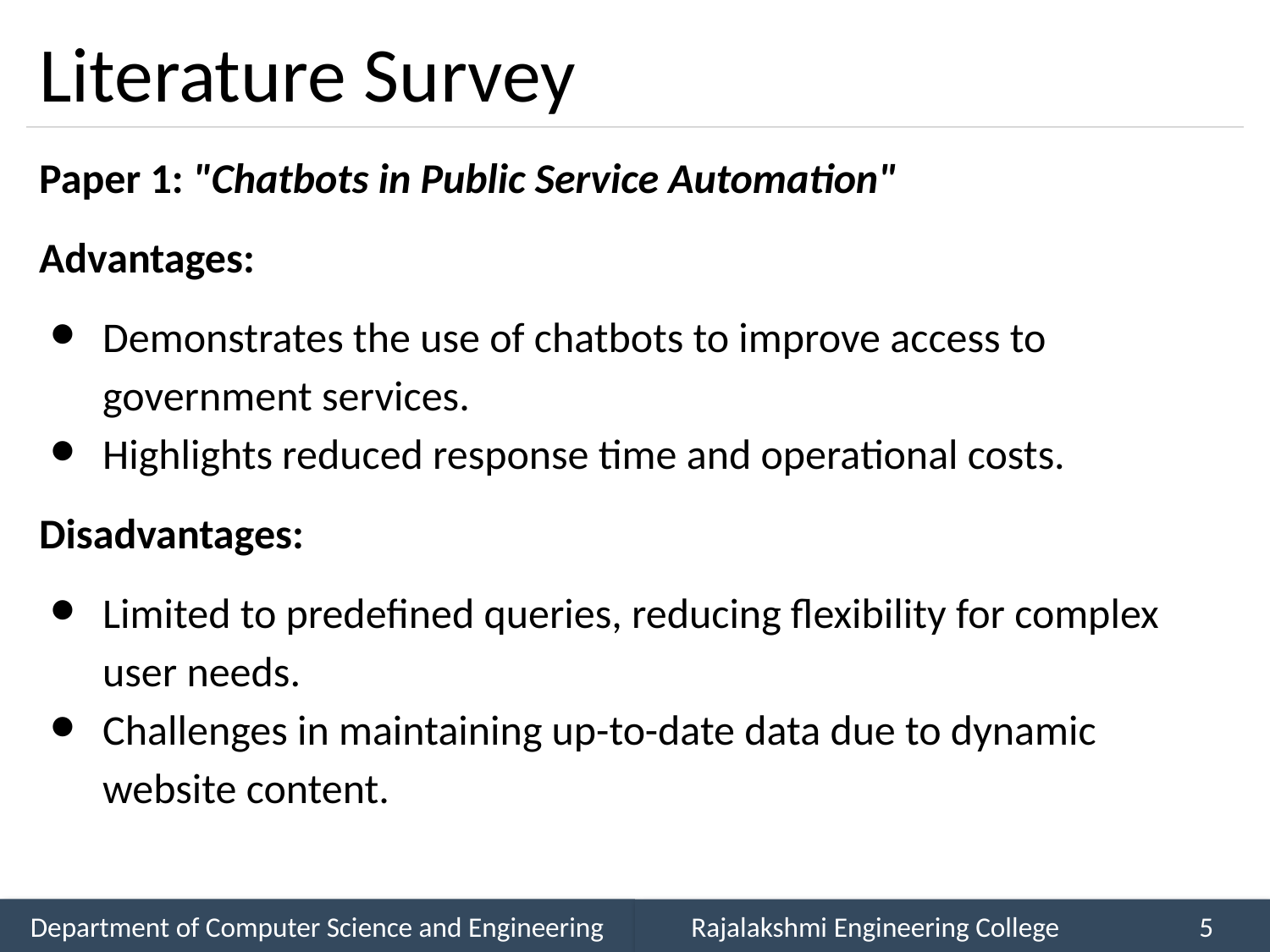

# Literature Survey
Paper 1: "Chatbots in Public Service Automation"
Advantages:
Demonstrates the use of chatbots to improve access to government services.
Highlights reduced response time and operational costs.
Disadvantages:
Limited to predefined queries, reducing flexibility for complex user needs.
Challenges in maintaining up-to-date data due to dynamic website content.